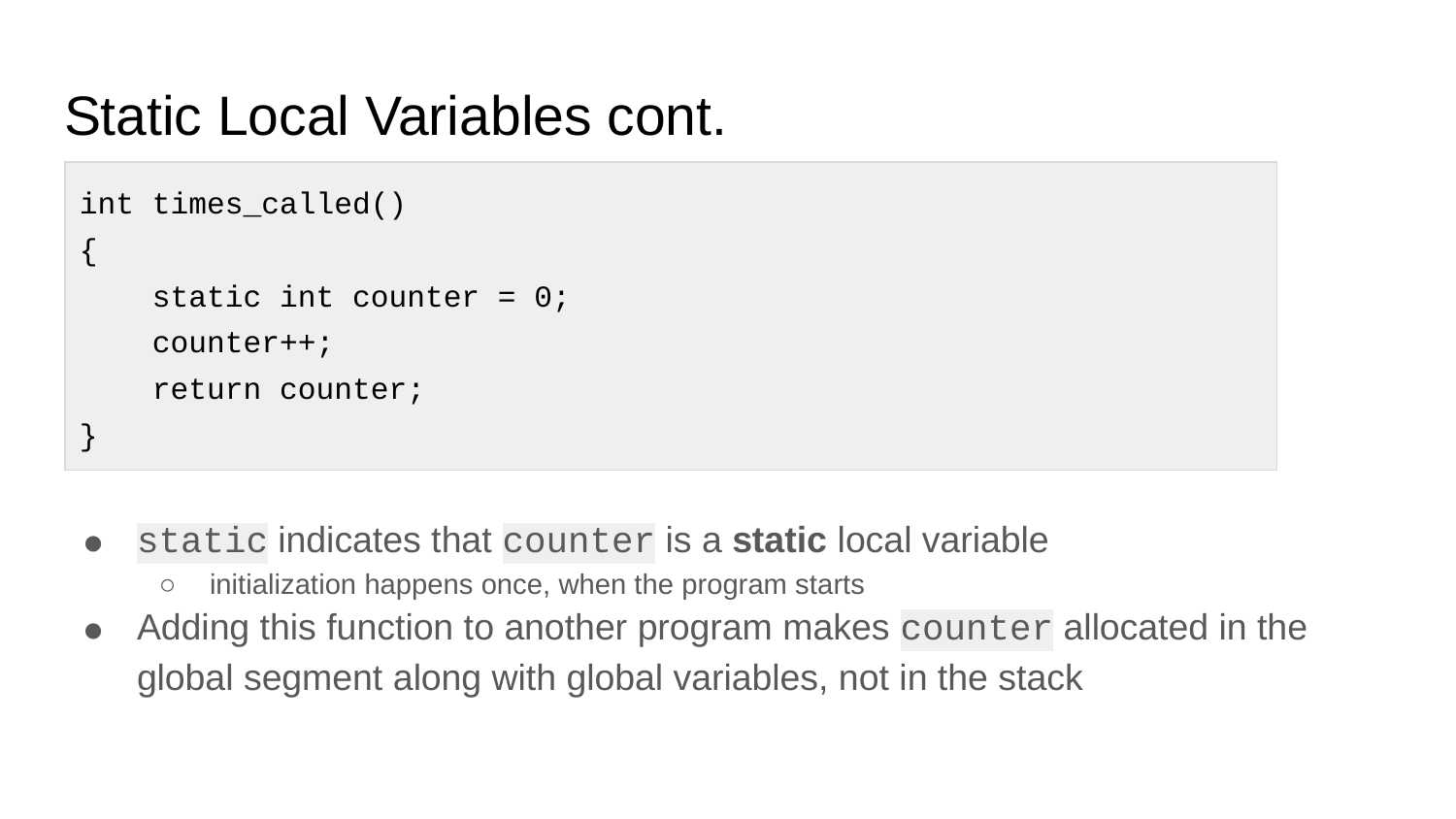

# Static Local Variables cont.
| int times\_called() { static int counter = 0; counter++; return counter; } |
| --- |
static indicates that counter is a static local variable
initialization happens once, when the program starts
Adding this function to another program makes counter allocated in the global segment along with global variables, not in the stack